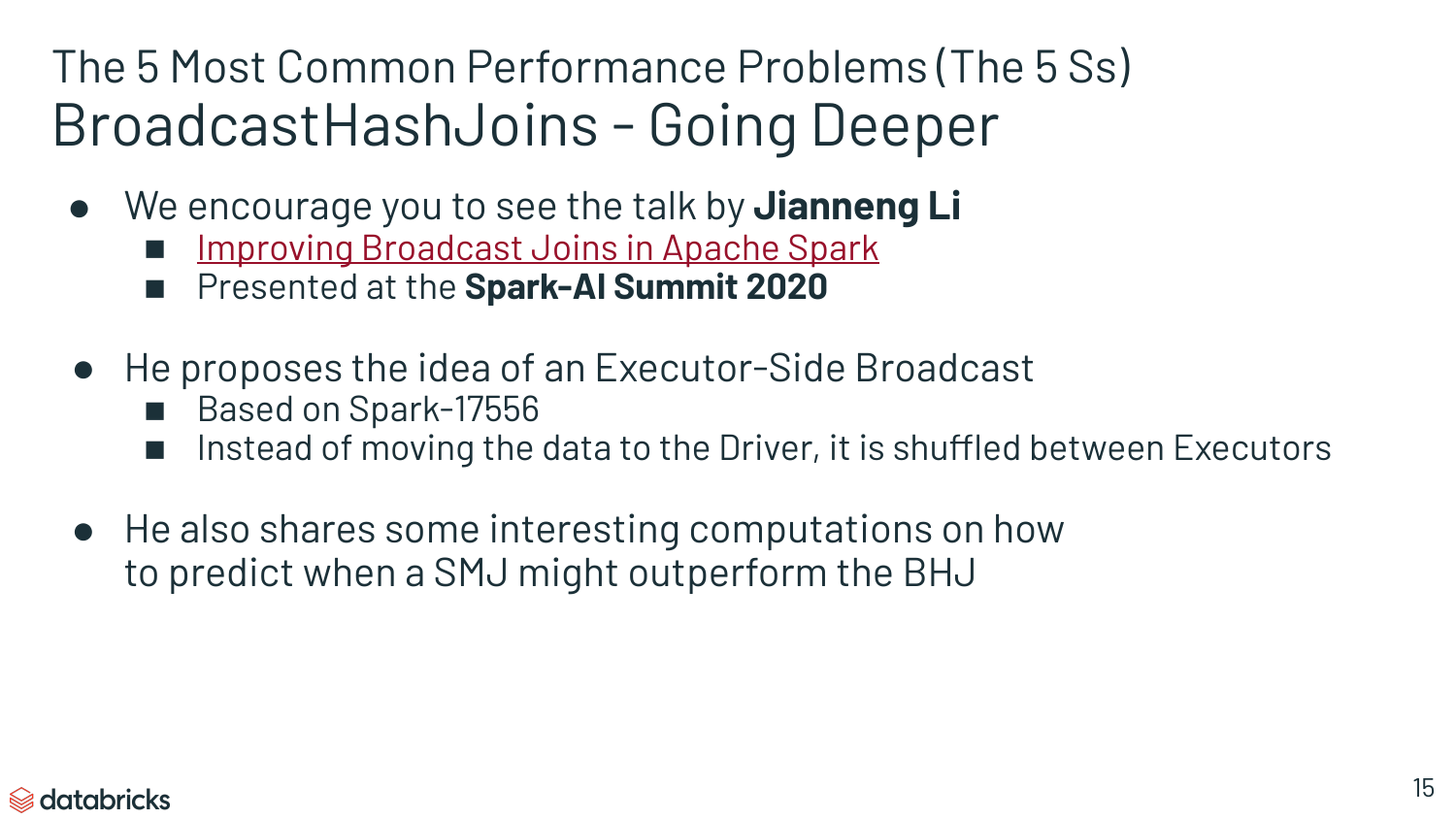

# The 5 Most Common Performance Problems (The 5 Ss)
BroadcastHashJoins - Going Deeper
We encourage you to see the talk by Jianneng Li
Improving Broadcast Joins in Apache Spark
Presented at the Spark-AI Summit 2020
He proposes the idea of an Executor-Side Broadcast
Based on Spark-17556
Instead of moving the data to the Driver, it is shuffled between Executors
He also shares some interesting computations on how
to predict when a SMJ might outperform the BHJ
15